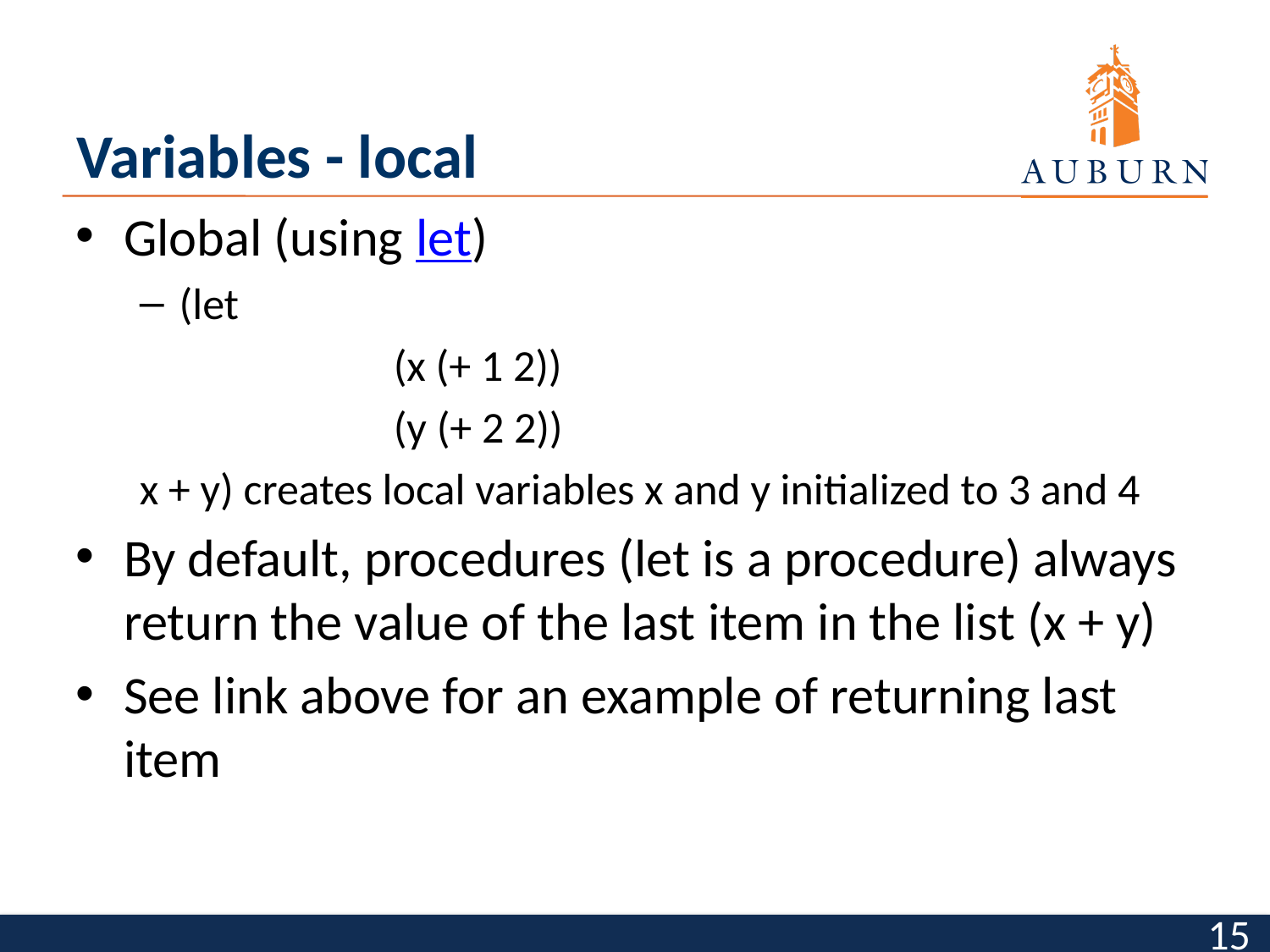

# Variables - local
Global (using let)
(let
		(x (+ 1 2))
		(y (+ 2 2))
x + y) creates local variables x and y initialized to 3 and 4
By default, procedures (let is a procedure) always return the value of the last item in the list (x + y)
See link above for an example of returning last item
15